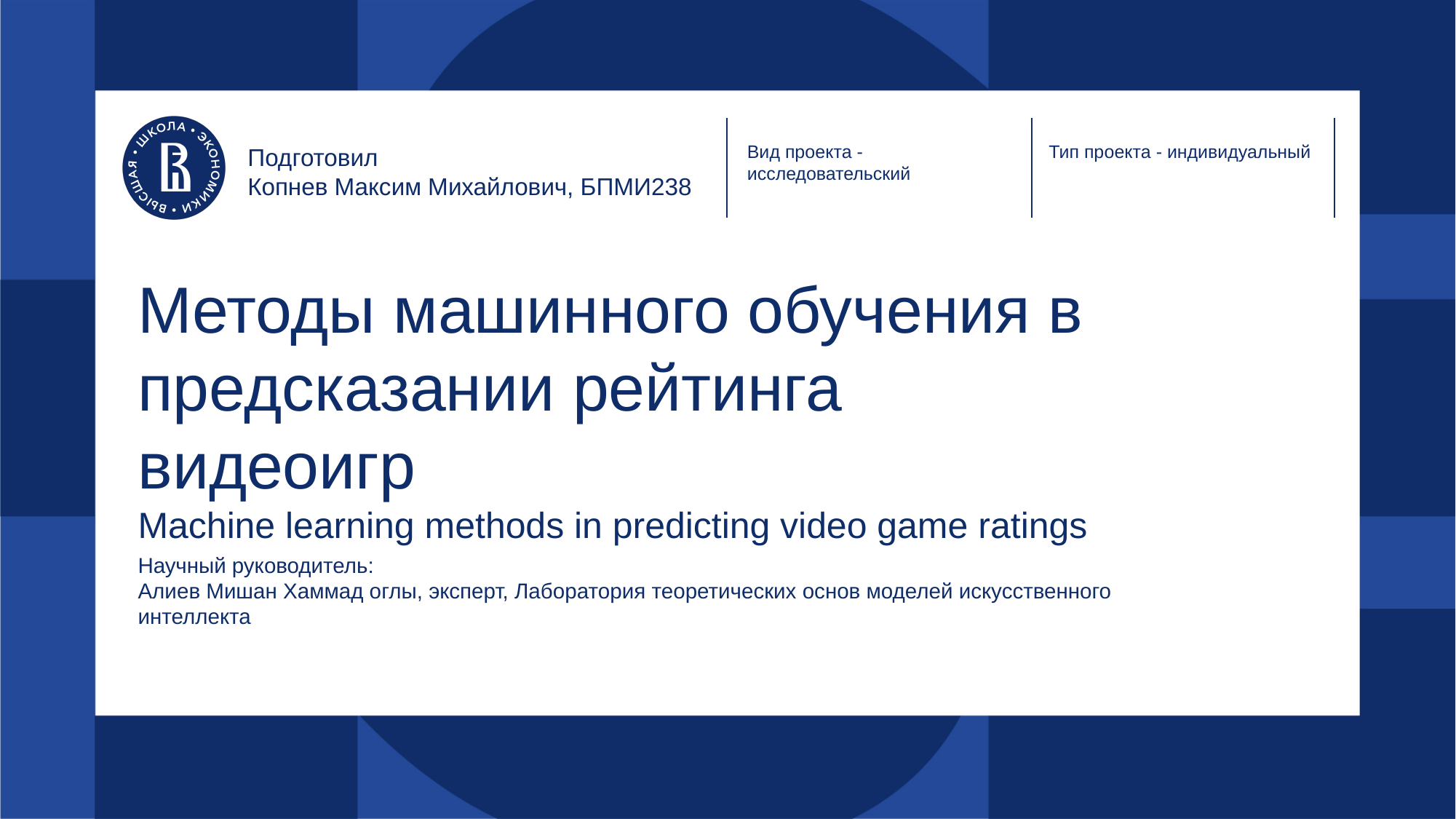

Вид проекта - исследовательский
Тип проекта - индивидуальный
Подготовил
Копнев Максим Михайлович, БПМИ238
# Методы машинного обучения в предсказании рейтинга видеоигр Machine learning methods in predicting video game ratings
Научный руководитель:
Алиев Мишан Хаммад оглы, эксперт, Лаборатория теоретических основ моделей искусственного интеллекта